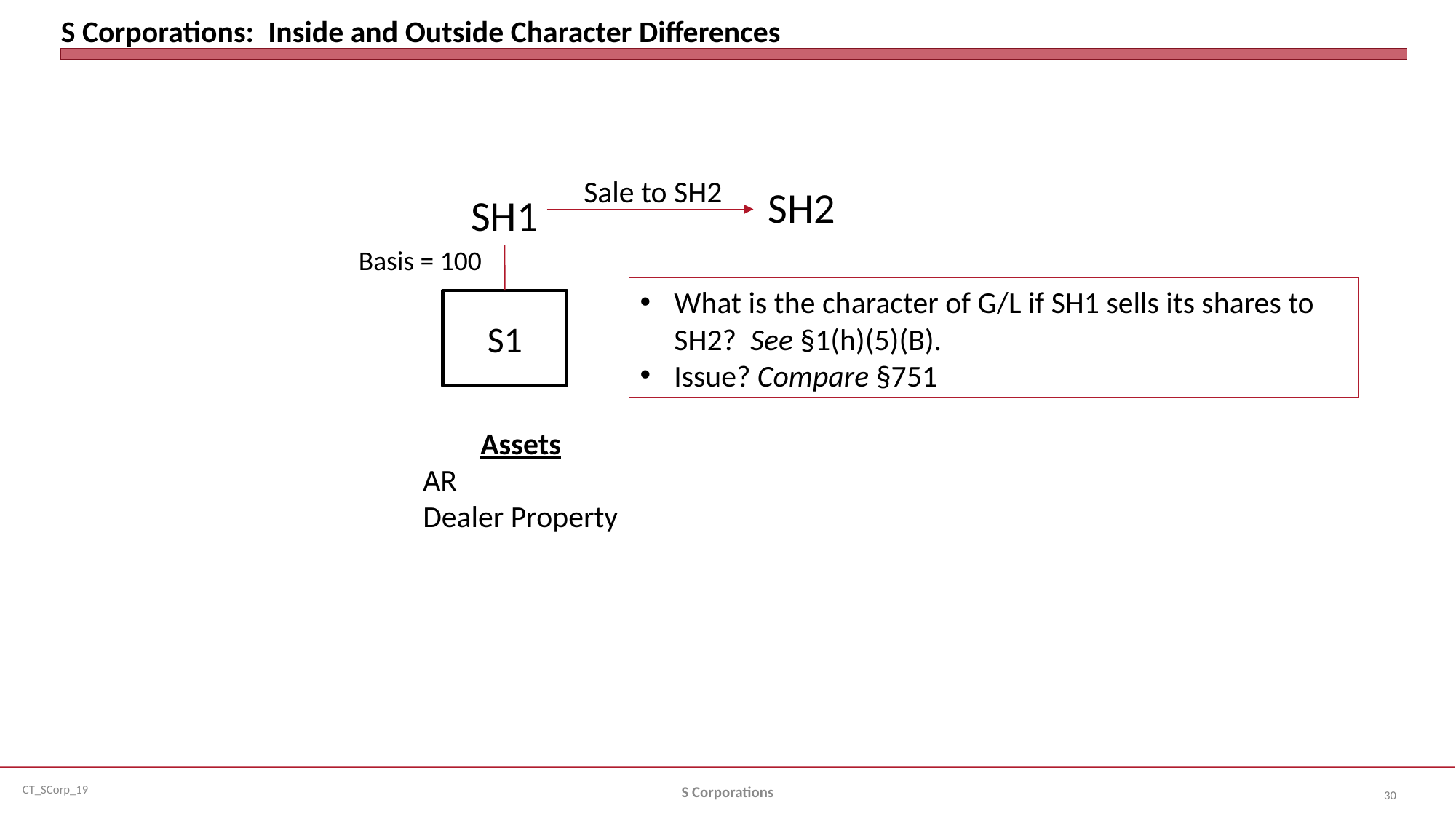

# S Corporations:  Inside and Outside Character Differences
Sale to SH2
SH2
SH1
Basis = 100
What is the character of G/L if SH1 sells its shares to SH2?  See §1(h)(5)(B).
Issue? Compare §751
S1
Assets
AR
Dealer Property
S Corporations
30